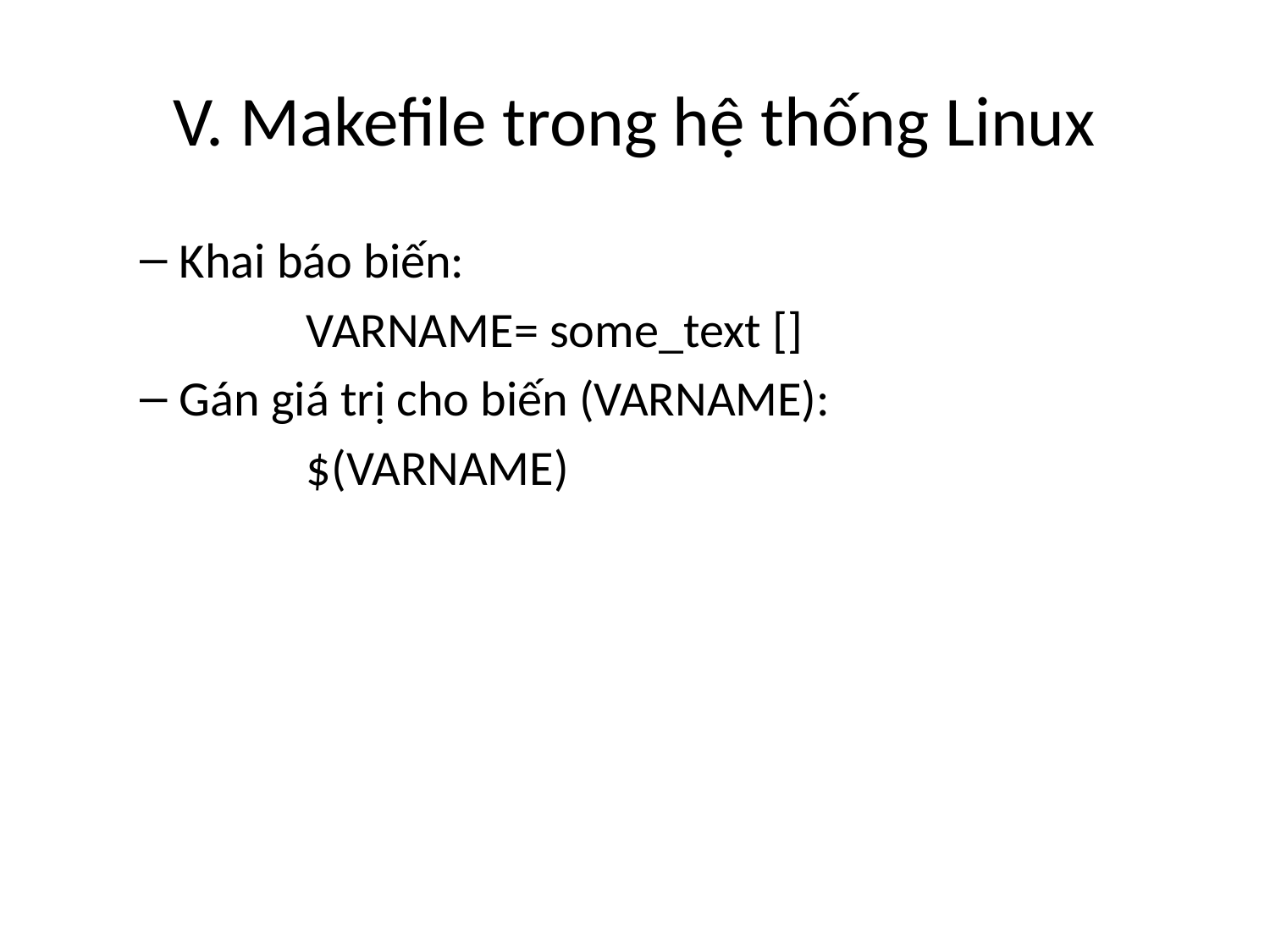

# V. Makefile trong hệ thống Linux
Khai báo biến:
		VARNAME= some_text []
Gán giá trị cho biến (VARNAME):
		$(VARNAME)